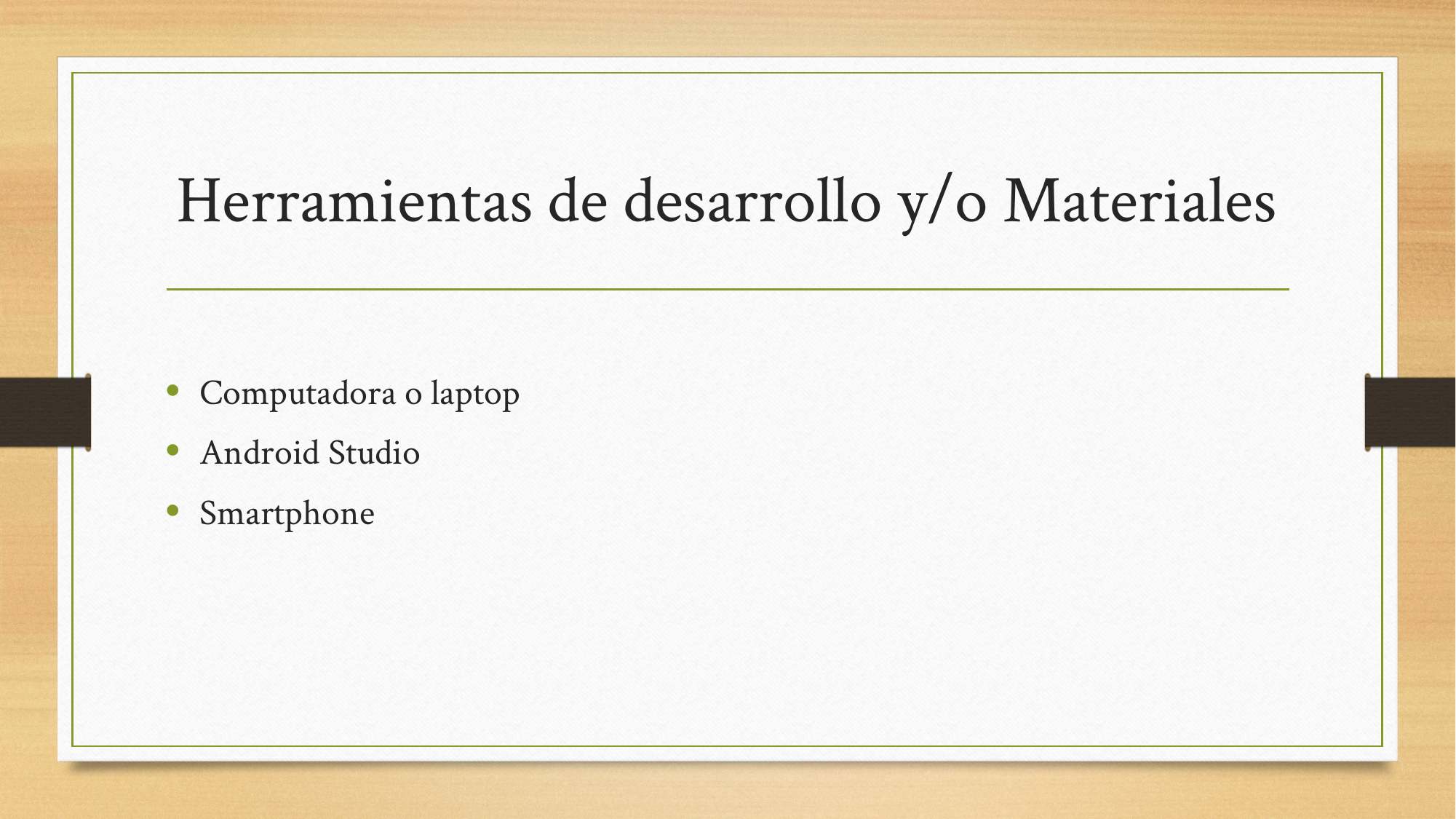

# Herramientas de desarrollo y/o Materiales
Computadora o laptop
Android Studio
Smartphone